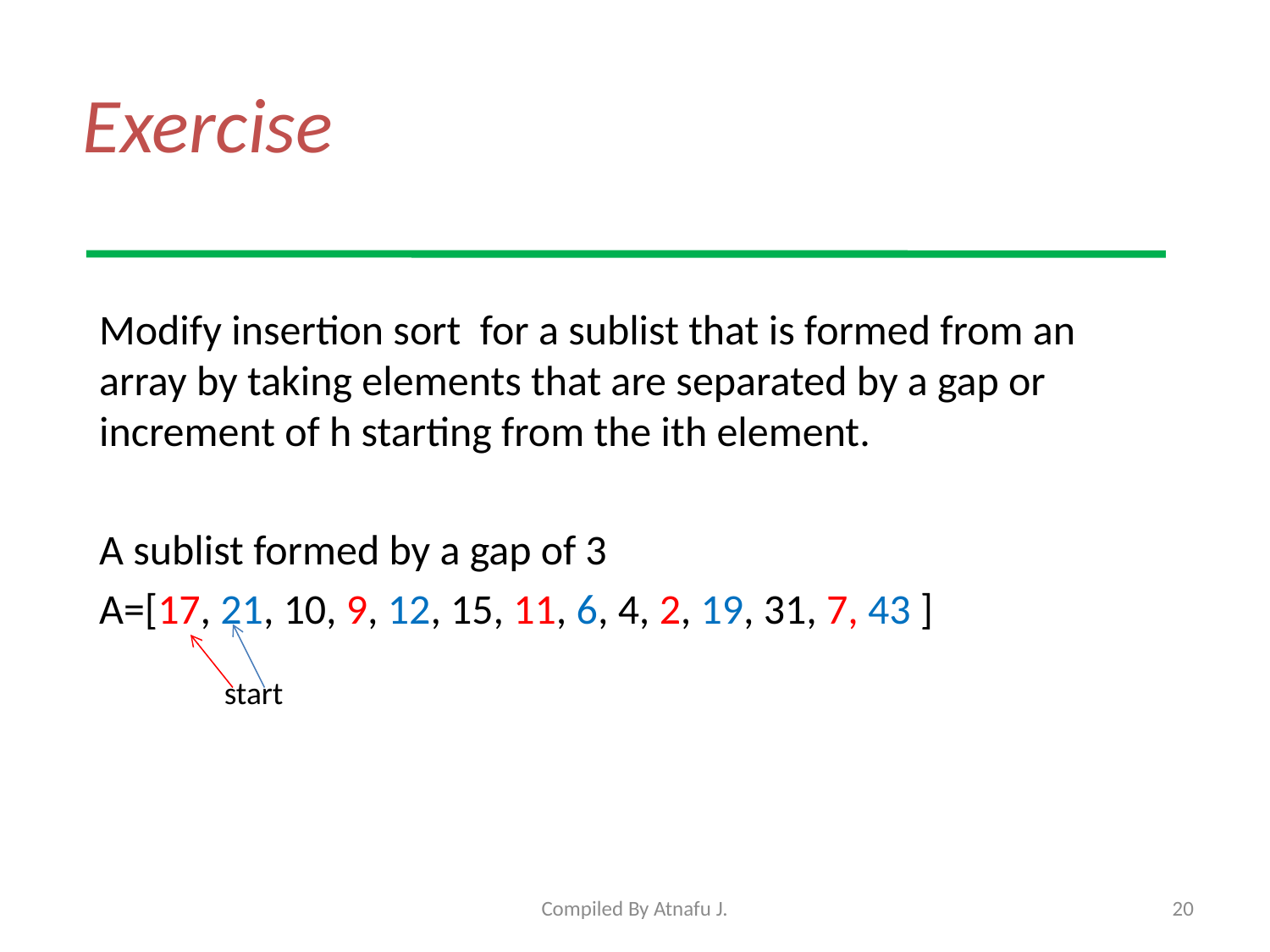

# Exercise
Modify insertion sort  for a sublist that is formed from an array by taking elements that are separated by a gap or increment of h starting from the ith element.

A sublist formed by a gap of 3
A=[17, 21, 10, 9, 12, 15, 11, 6, 4, 2, 19, 31, 7, 43 ]

start
Compiled By Atnafu J.
20